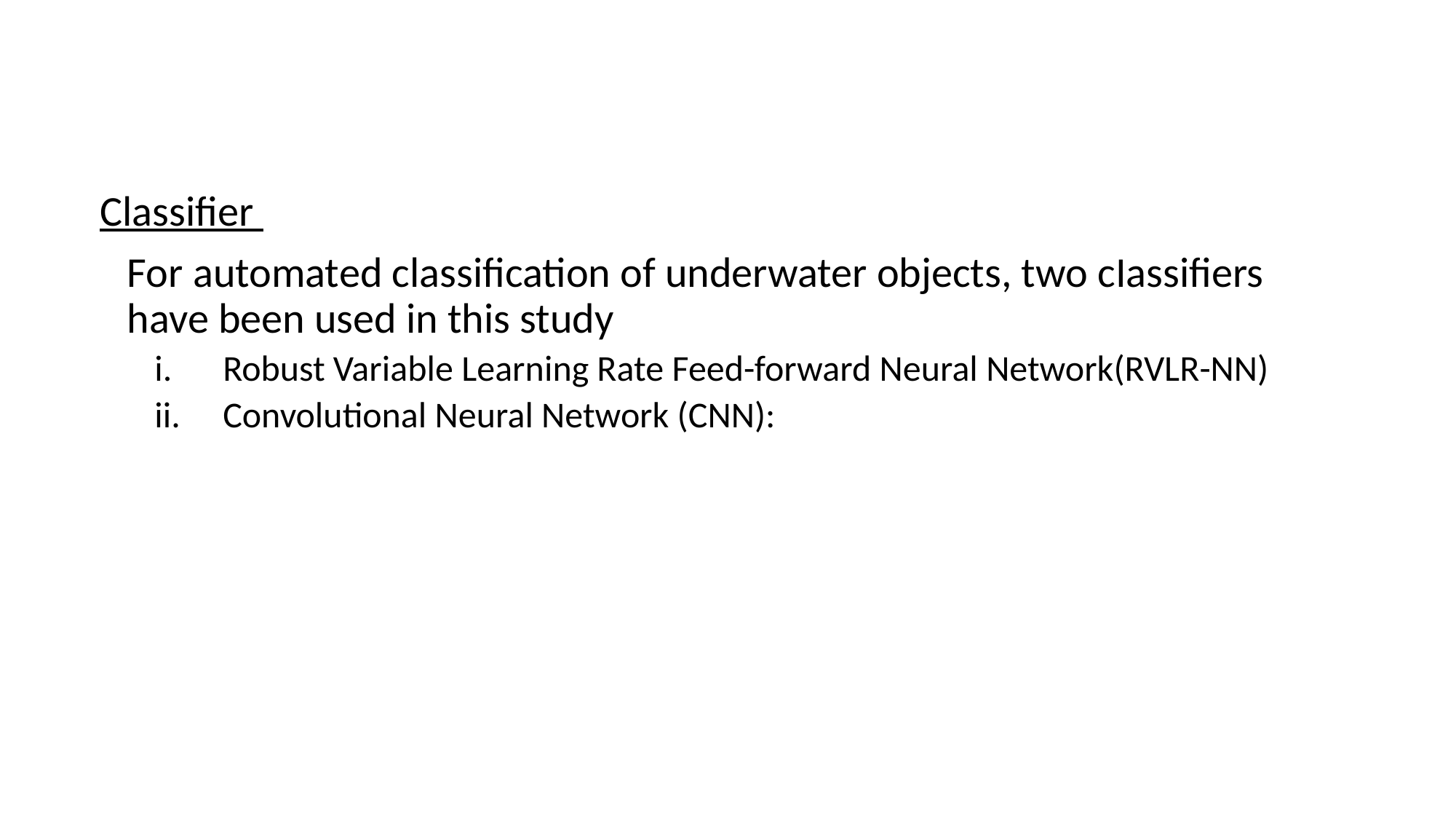

#
Classifier
	For automated classification of underwater objects, two cIassifiers have been used in this study
Robust Variable Learning Rate Feed-forward Neural Network(RVLR-NN)
Convolutional Neural Network (CNN):